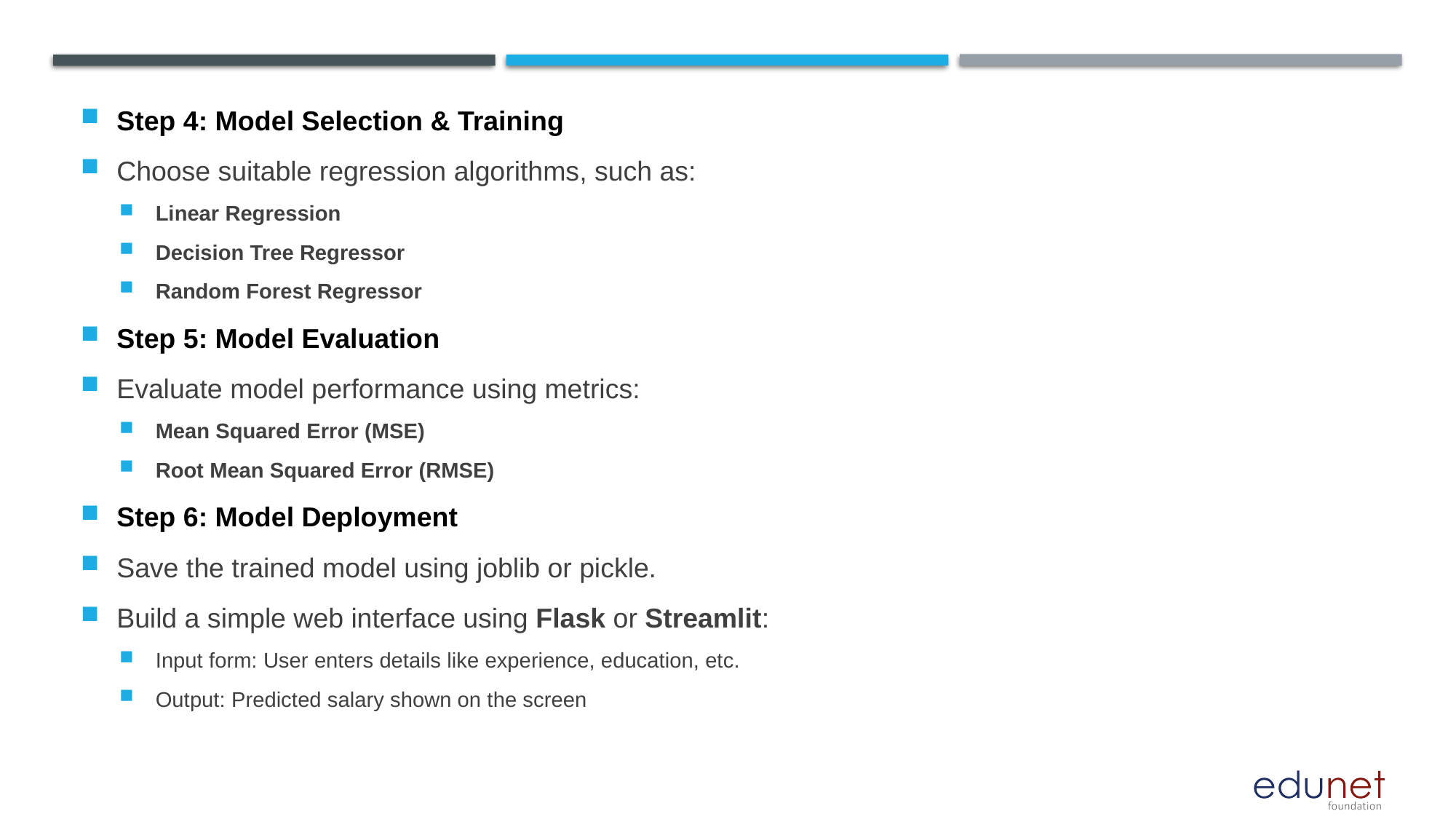

Step 4: Model Selection & Training
Choose suitable regression algorithms, such as:
Linear Regression
Decision Tree Regressor
Random Forest Regressor
Step 5: Model Evaluation
Evaluate model performance using metrics:
Mean Squared Error (MSE)
Root Mean Squared Error (RMSE)
Step 6: Model Deployment
Save the trained model using joblib or pickle.
Build a simple web interface using Flask or Streamlit:
Input form: User enters details like experience, education, etc.
Output: Predicted salary shown on the screen